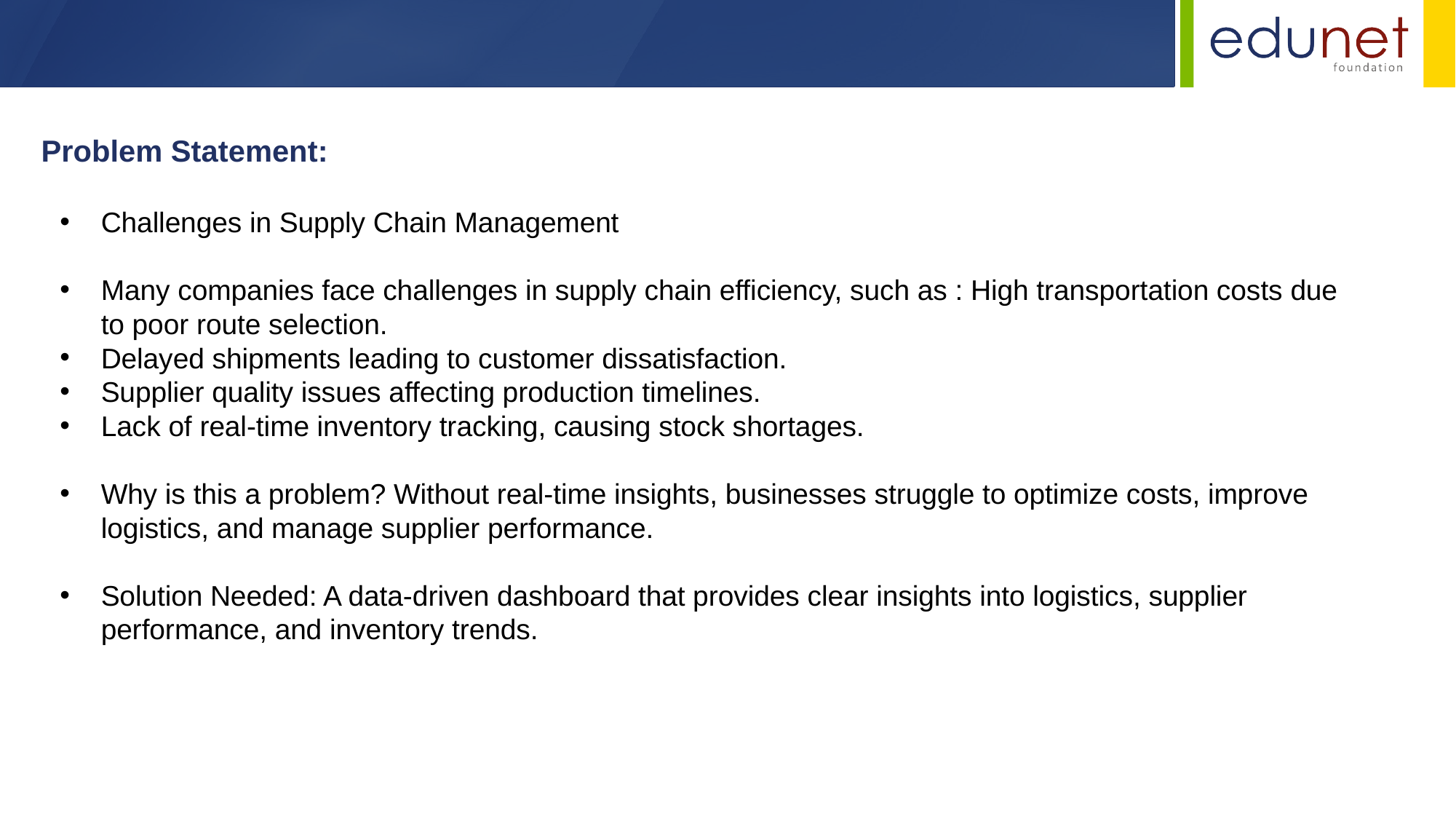

Problem Statement:
Challenges in Supply Chain Management

Many companies face challenges in supply chain efficiency, such as : High transportation costs due to poor route selection.
Delayed shipments leading to customer dissatisfaction.
Supplier quality issues affecting production timelines.
Lack of real-time inventory tracking, causing stock shortages.

Why is this a problem? Without real-time insights, businesses struggle to optimize costs, improve logistics, and manage supplier performance.

Solution Needed: A data-driven dashboard that provides clear insights into logistics, supplier performance, and inventory trends.